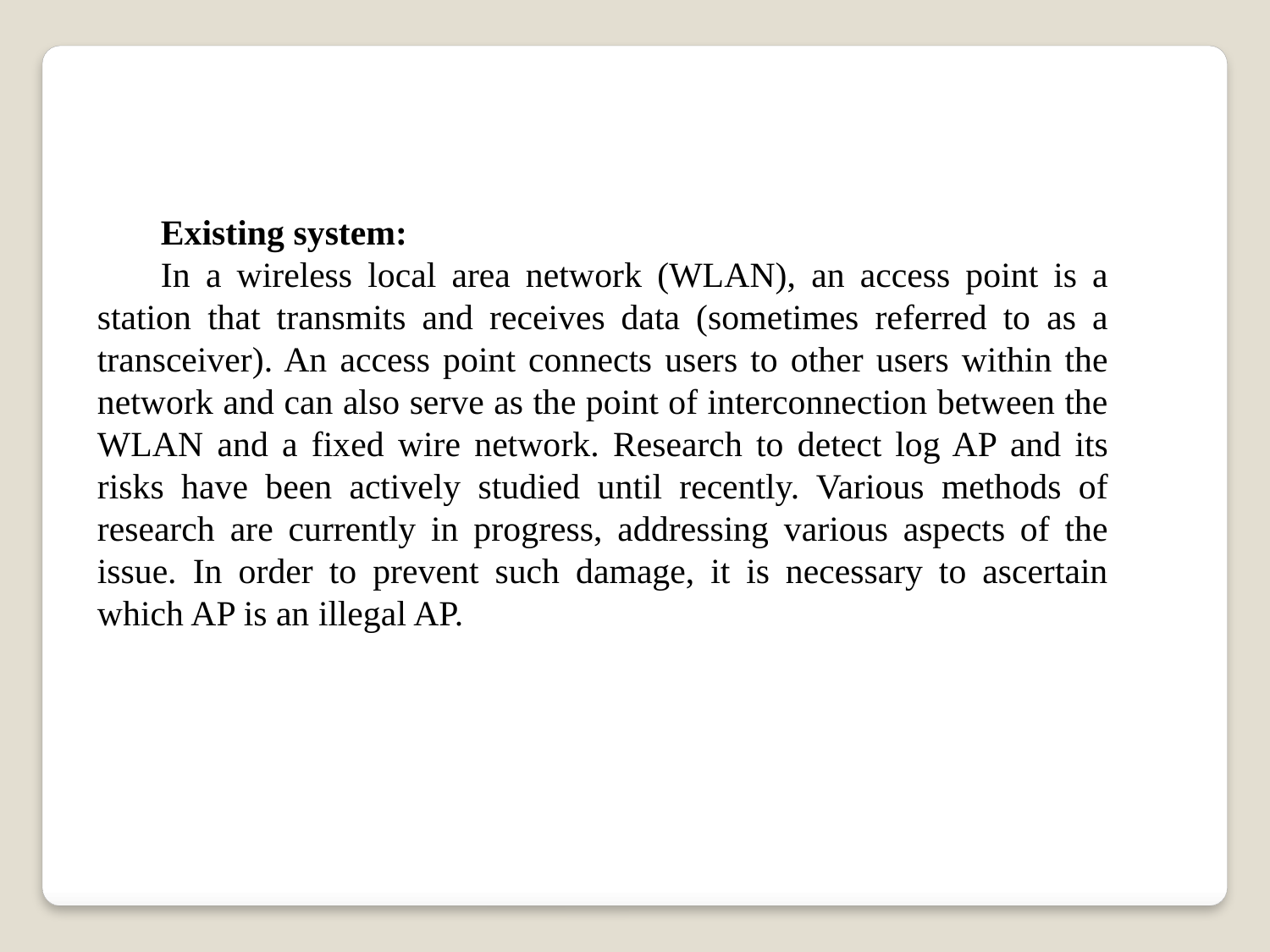

Existing system:
In a wireless local area network (WLAN), an access point is a station that transmits and receives data (sometimes referred to as a transceiver). An access point connects users to other users within the network and can also serve as the point of interconnection between the WLAN and a fixed wire network. Research to detect log AP and its risks have been actively studied until recently. Various methods of research are currently in progress, addressing various aspects of the issue. In order to prevent such damage, it is necessary to ascertain which AP is an illegal AP.